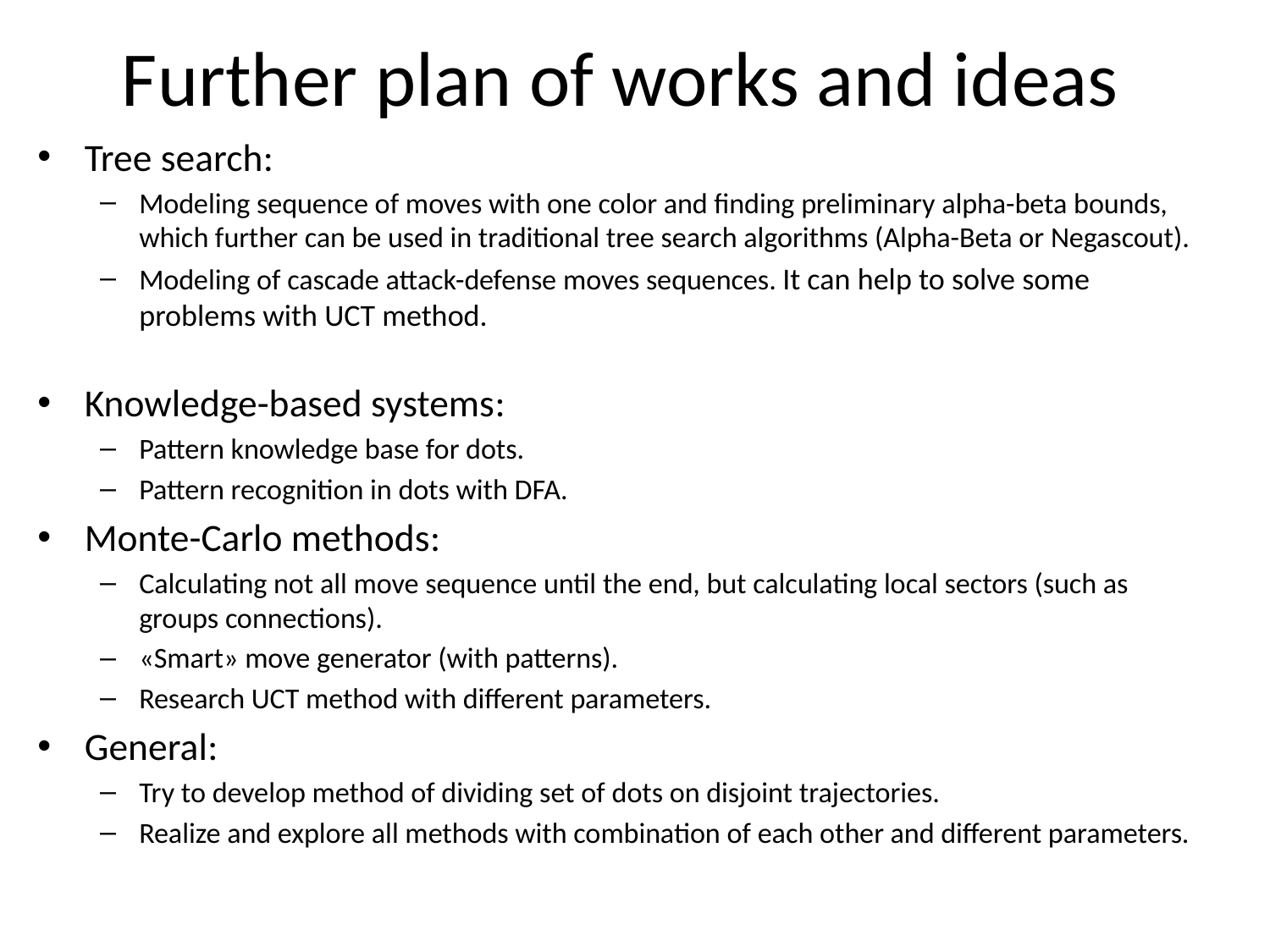

# Further plan of works and ideas
Tree search:
Modeling sequence of moves with one color and finding preliminary alpha-beta bounds, which further can be used in traditional tree search algorithms (Alpha-Beta or Negascout).
Modeling of cascade attack-defense moves sequences. It can help to solve some problems with UCT method.

Knowledge-based systems:
Pattern knowledge base for dots.
Pattern recognition in dots with DFA.
Monte-Carlo methods:
Calculating not all move sequence until the end, but calculating local sectors (such as groups connections).
«Smart» move generator (with patterns).
Research UCT method with different parameters.
General:
Try to develop method of dividing set of dots on disjoint trajectories.
Realize and explore all methods with combination of each other and different parameters.